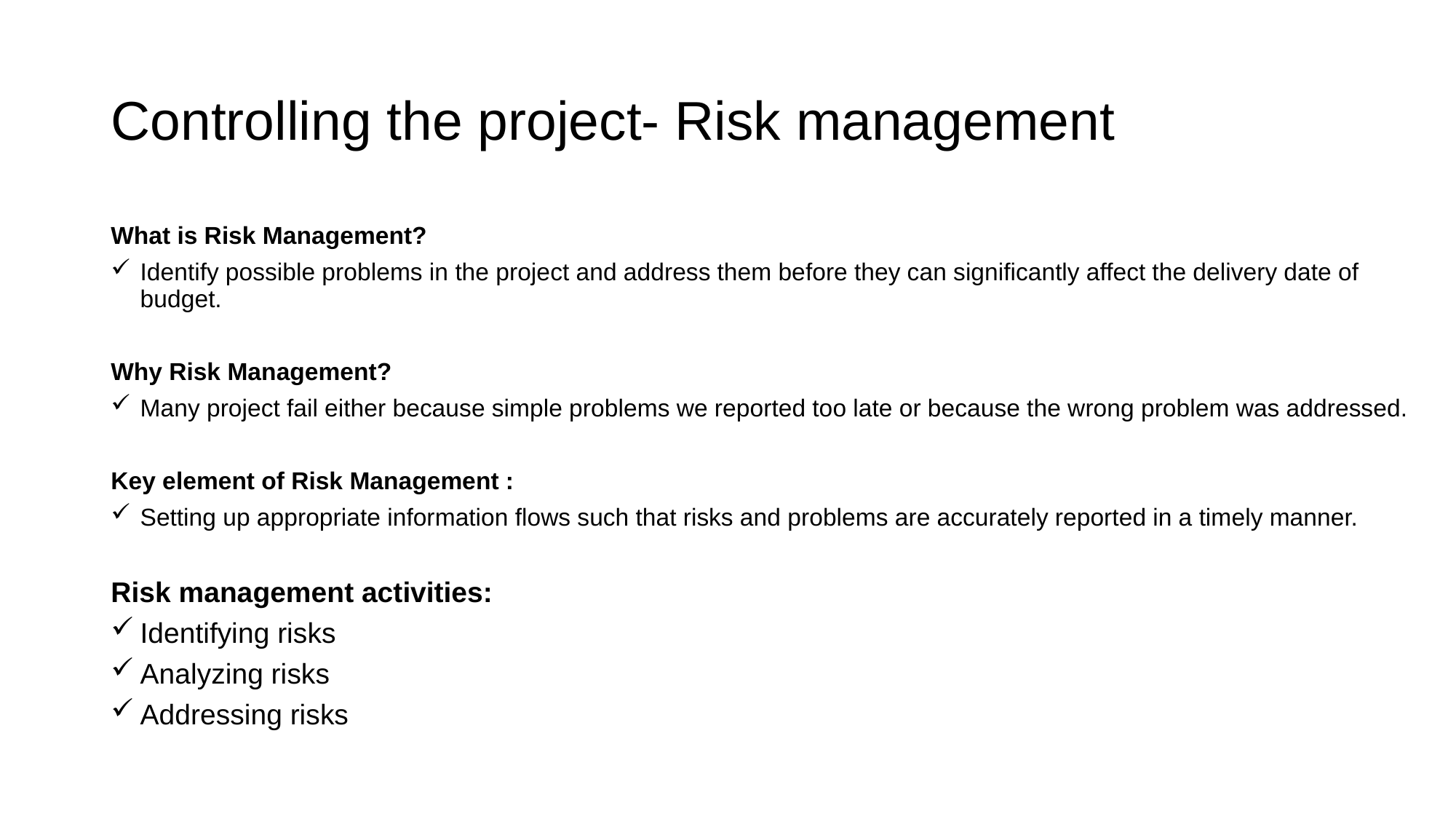

# Controlling the project- Risk management
What is Risk Management?
Identify possible problems in the project and address them before they can significantly affect the delivery date of budget.

Why Risk Management?
Many project fail either because simple problems we reported too late or because the wrong problem was addressed.

Key element of Risk Management :
Setting up appropriate information flows such that risks and problems are accurately reported in a timely manner.

Risk management activities:
Identifying risks
Analyzing risks
Addressing risks